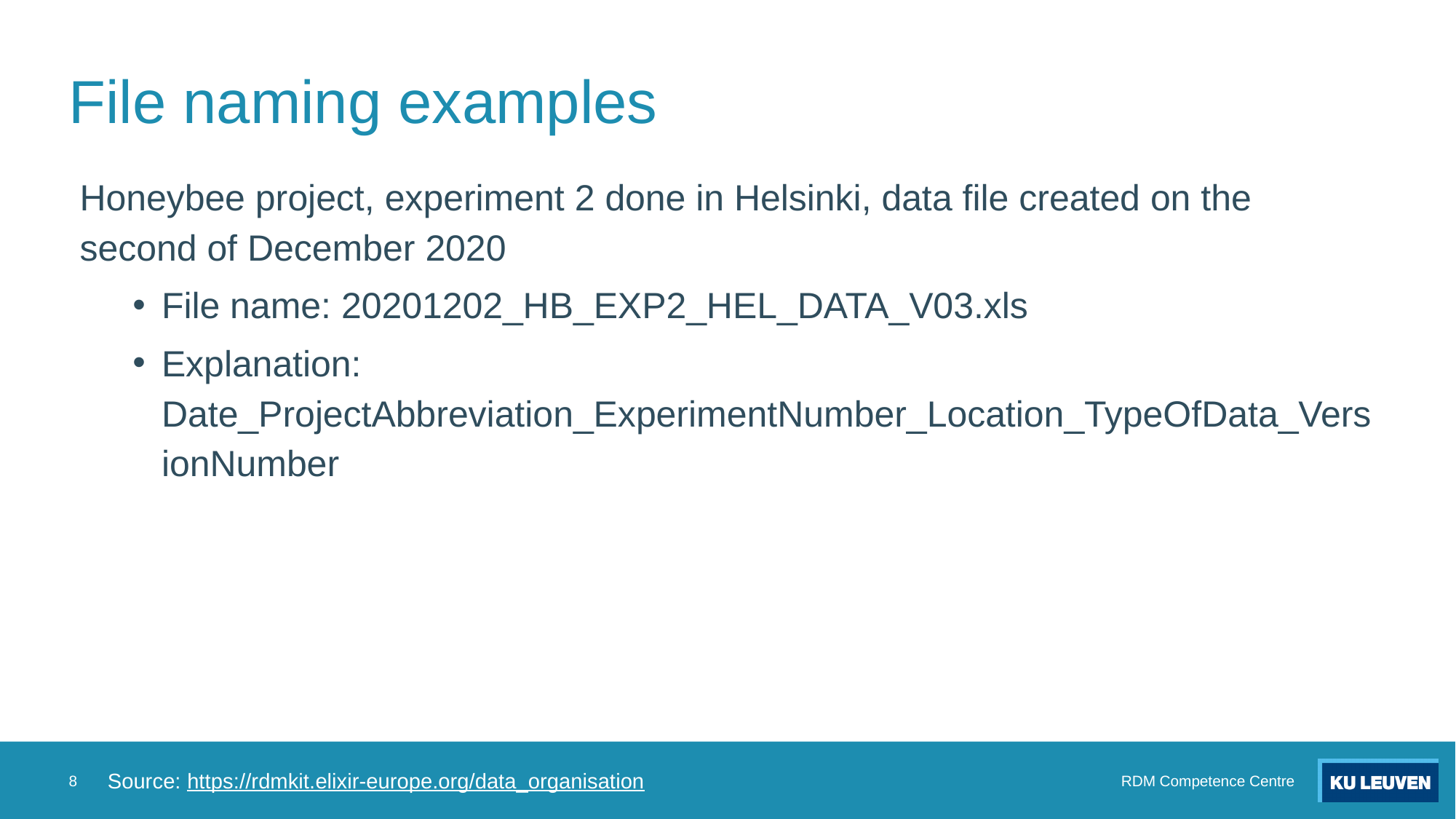

# File naming examples
Honeybee project, experiment 2 done in Helsinki, data file created on the second of December 2020
File name: 20201202_HB_EXP2_HEL_DATA_V03.xls
Explanation: Date_ProjectAbbreviation_ExperimentNumber_Location_TypeOfData_VersionNumber
8
RDM Competence Centre
Source: https://rdmkit.elixir-europe.org/data_organisation